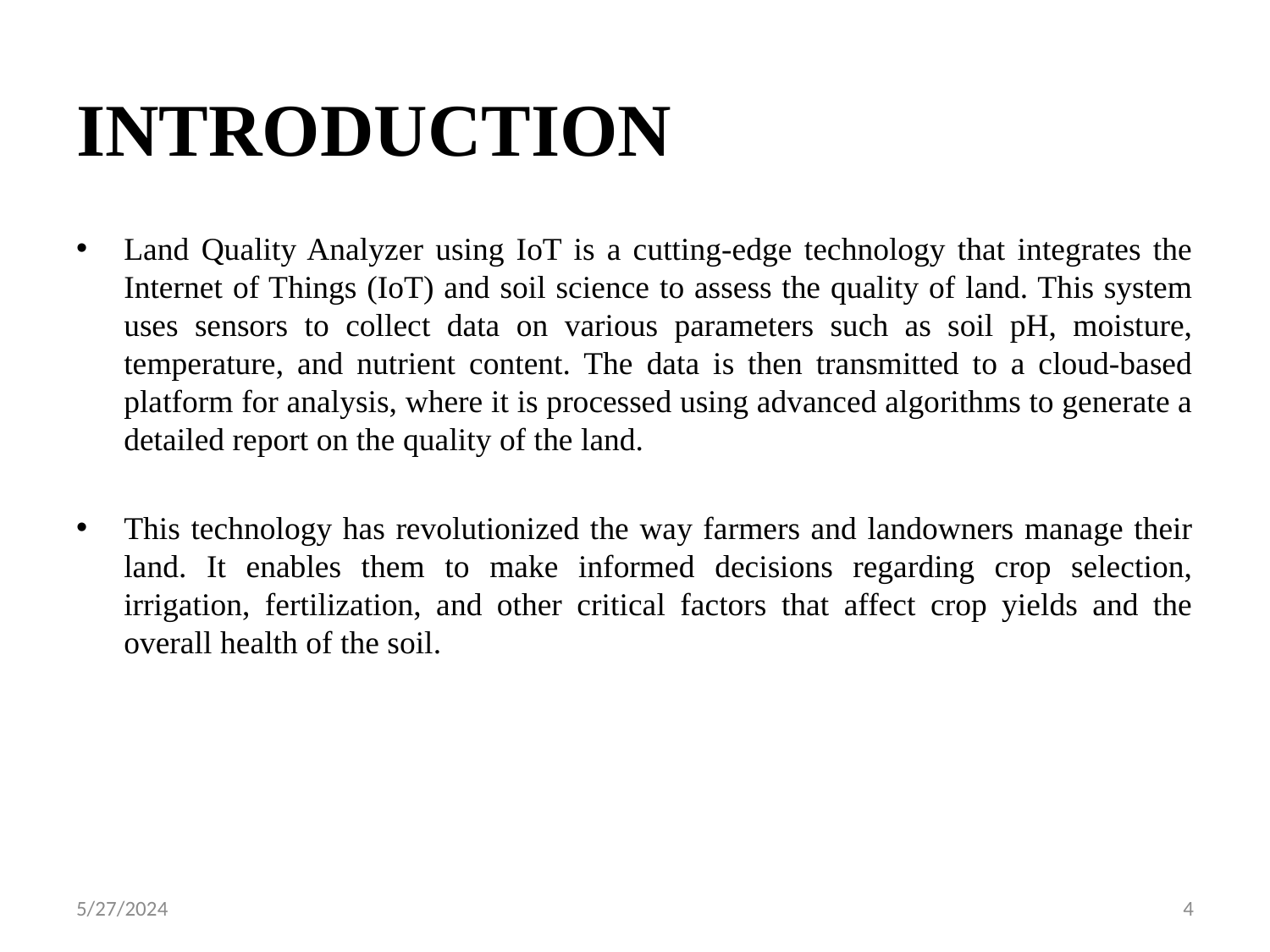

INTRODUCTION
Land Quality Analyzer using IoT is a cutting-edge technology that integrates the Internet of Things (IoT) and soil science to assess the quality of land. This system uses sensors to collect data on various parameters such as soil pH, moisture, temperature, and nutrient content. The data is then transmitted to a cloud-based platform for analysis, where it is processed using advanced algorithms to generate a detailed report on the quality of the land.

This technology has revolutionized the way farmers and landowners manage their land. It enables them to make informed decisions regarding crop selection, irrigation, fertilization, and other critical factors that affect crop yields and the overall health of the soil.

5/27/2024
4